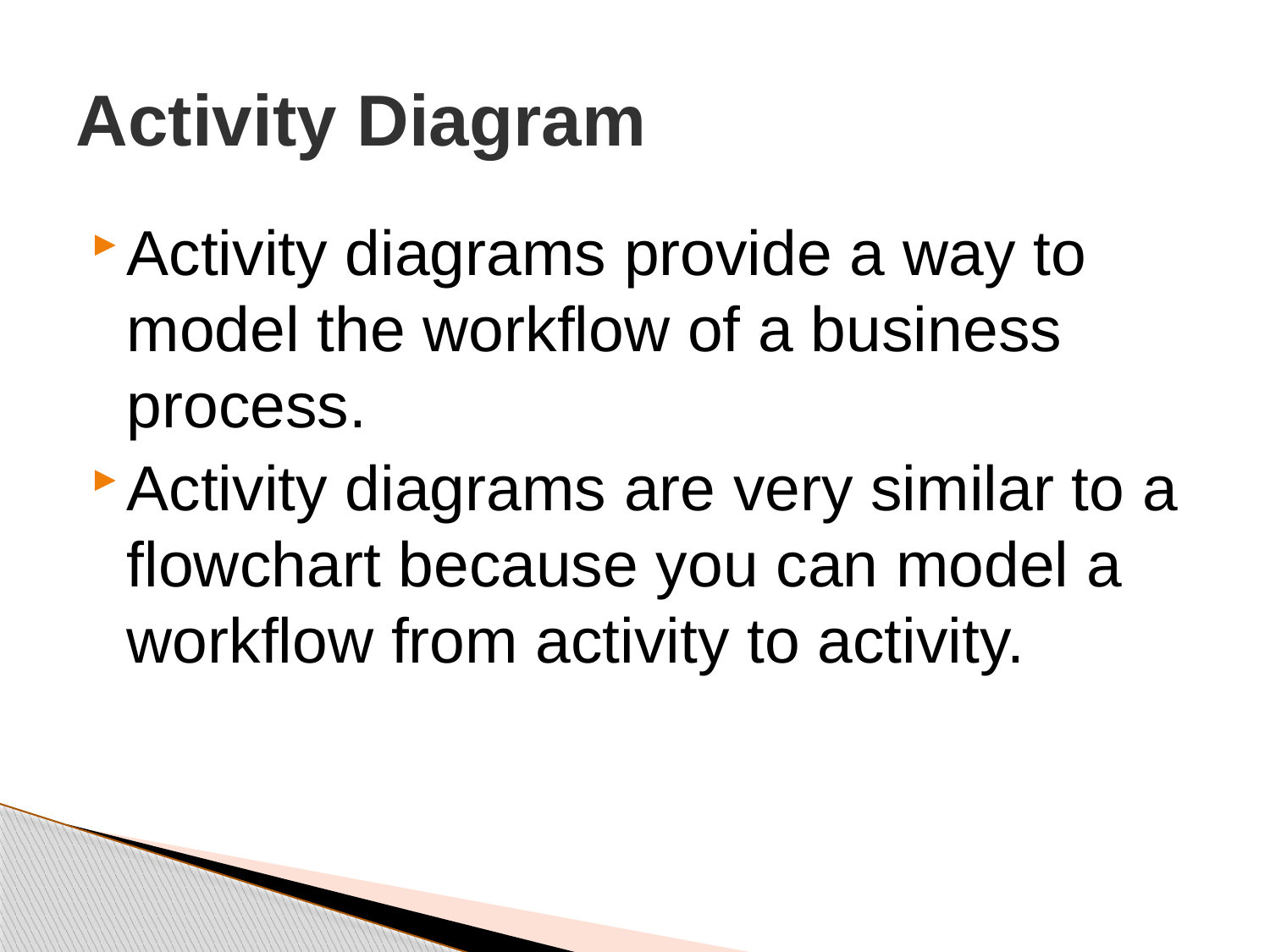

# Activity Diagram
Activity diagrams provide a way to model the workflow of a business process.
Activity diagrams are very similar to a flowchart because you can model a workflow from activity to activity.